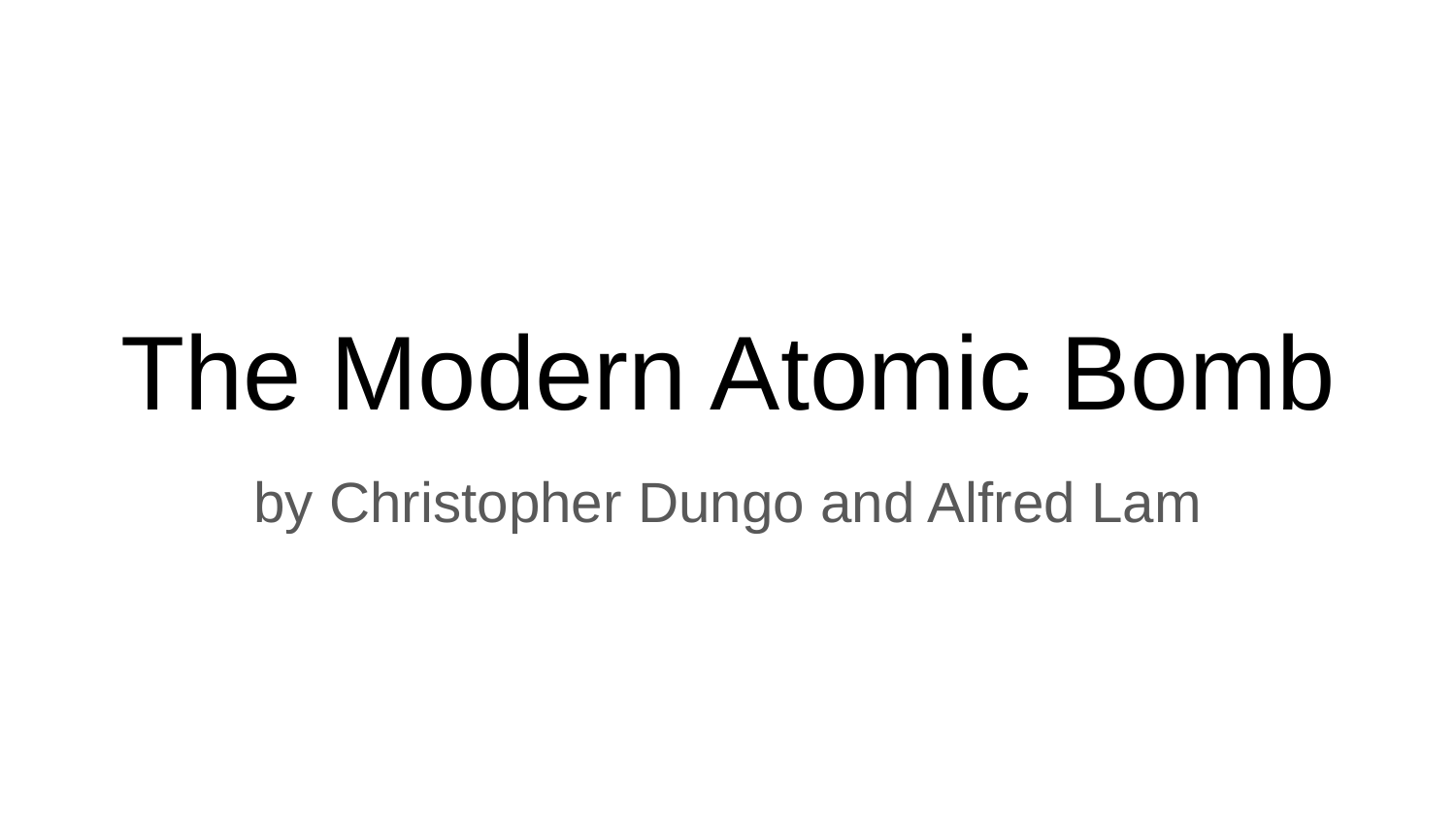

# The Modern Atomic Bomb
by Christopher Dungo and Alfred Lam